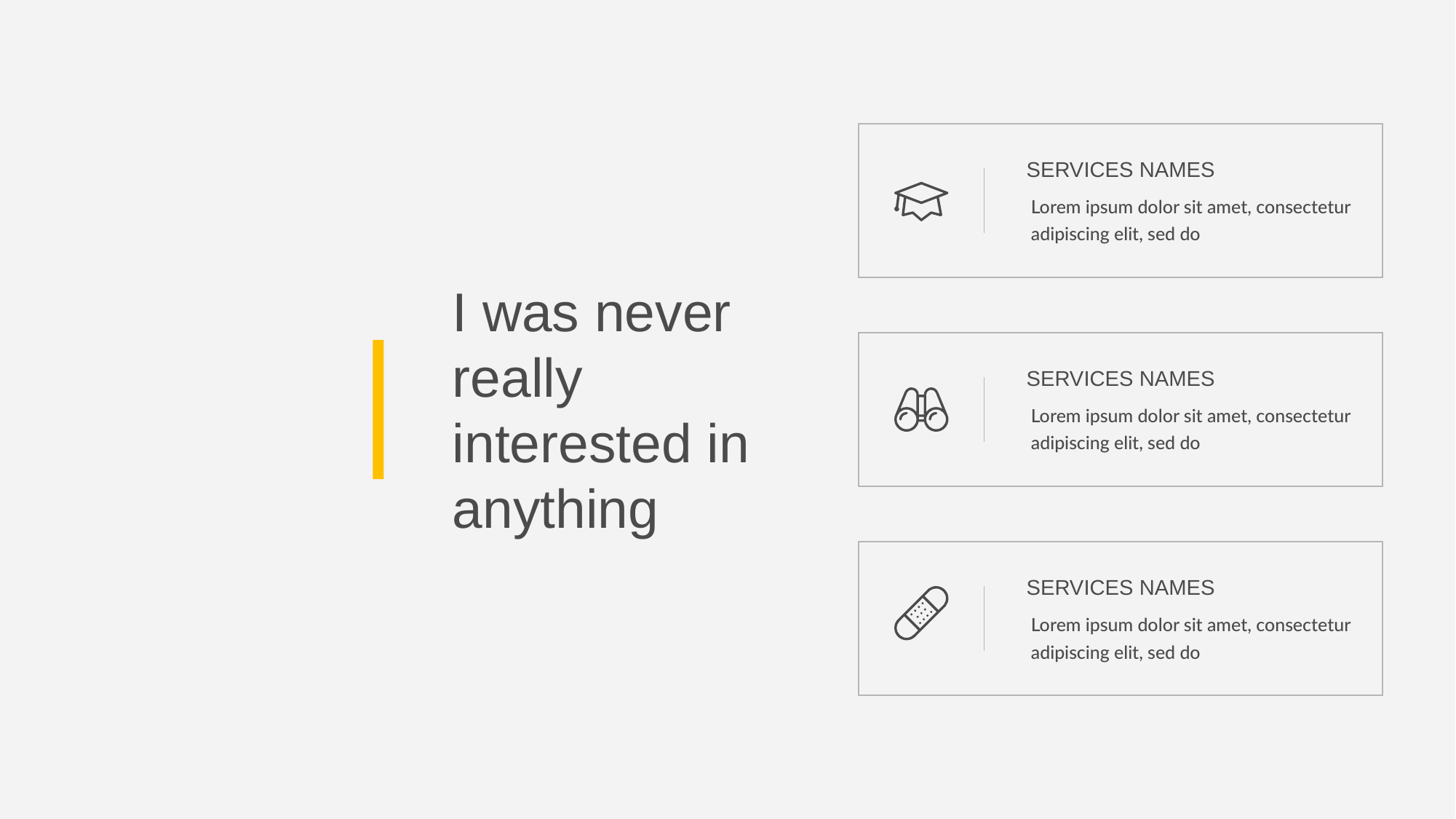

SERVICES NAMES

Lorem ipsum dolor sit amet, consectetur adipiscing elit, sed do
I was never really interested in anything

SERVICES NAMES

Lorem ipsum dolor sit amet, consectetur adipiscing elit, sed do

SERVICES NAMES

Lorem ipsum dolor sit amet, consectetur adipiscing elit, sed do